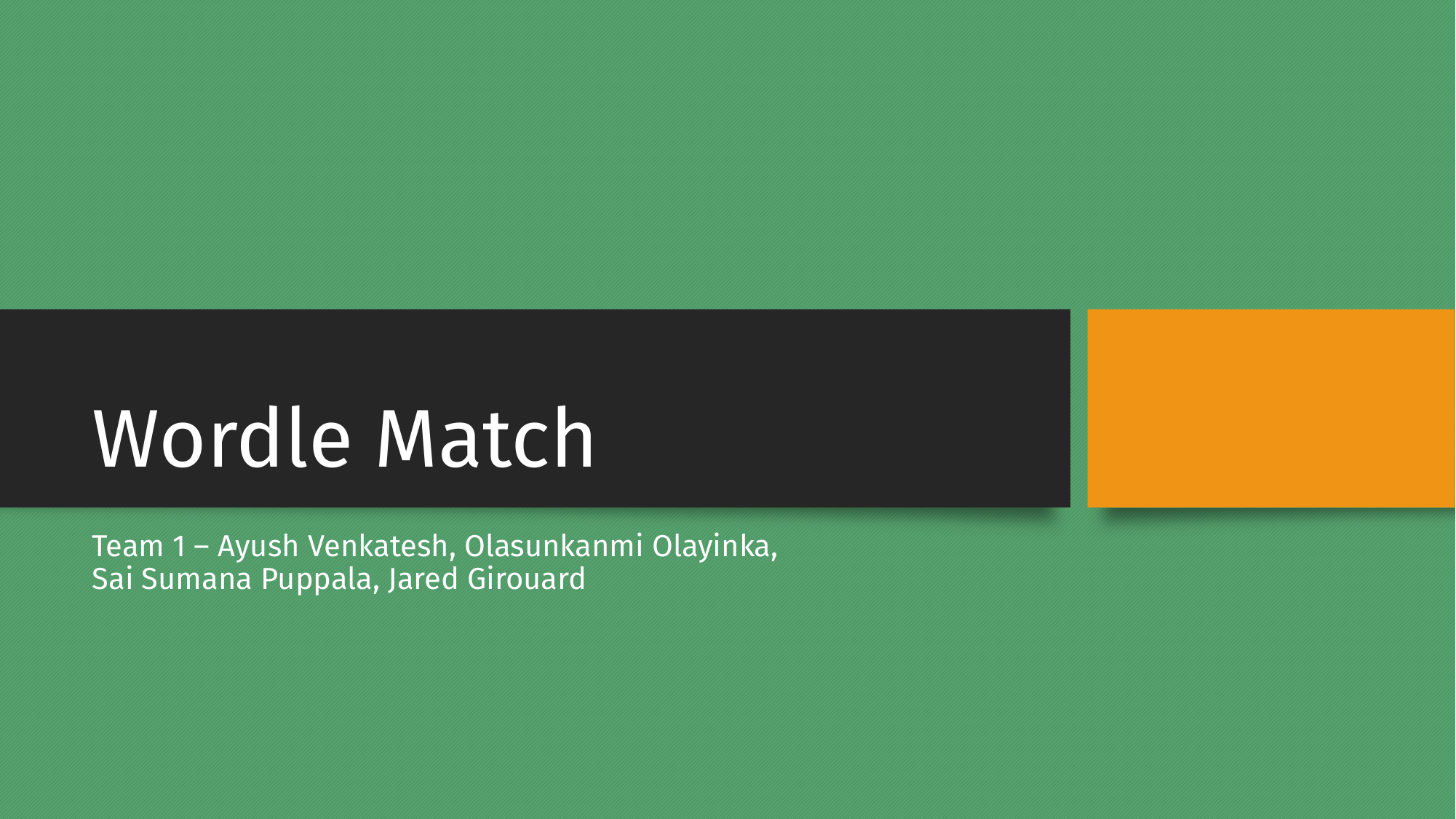

# Wordle Match
Team 1 – Ayush Venkatesh, Olasunkanmi Olayinka, Sai Sumana Puppala, Jared Girouard